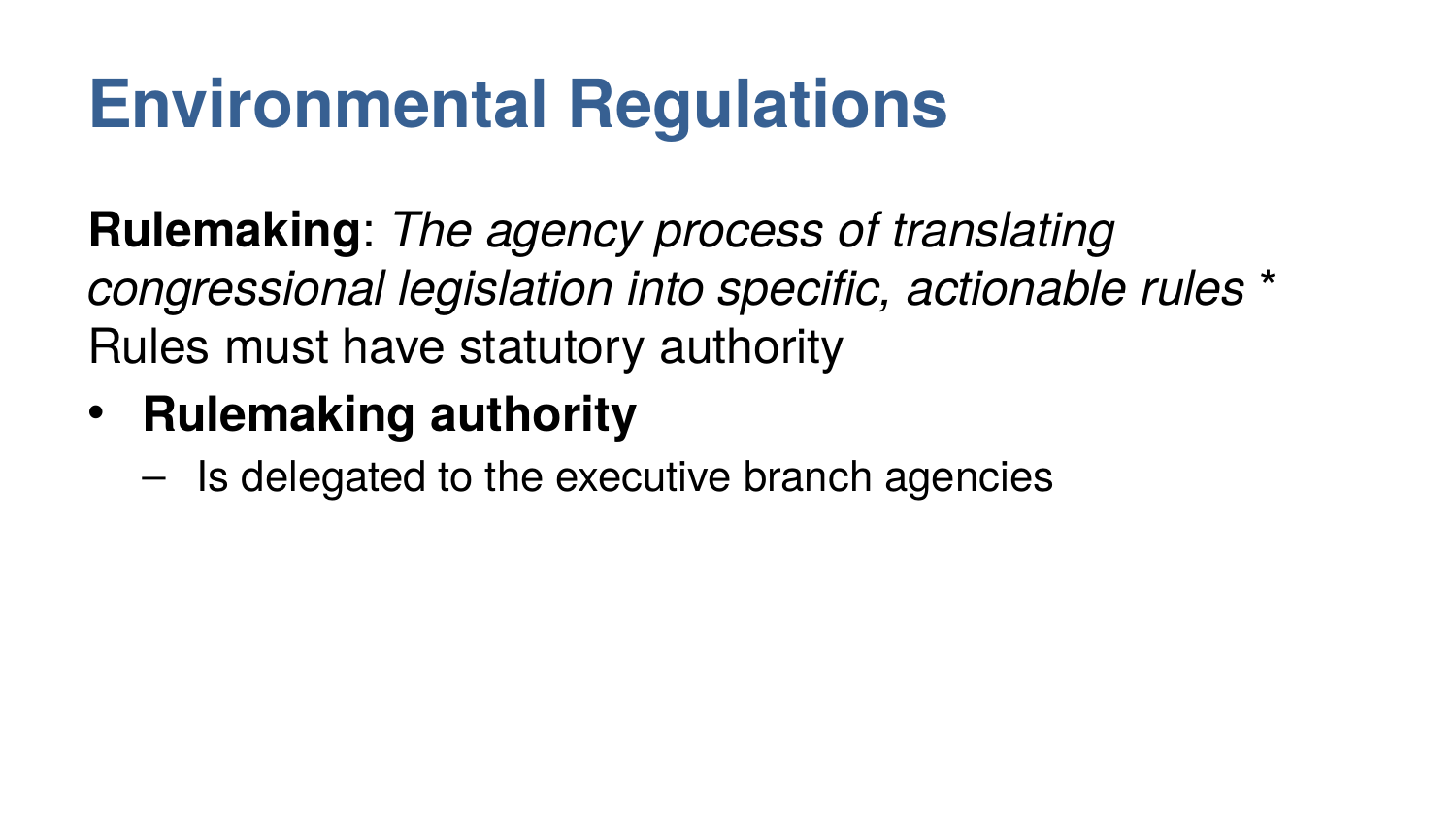

# Environmental Regulations
Rulemaking: The agency process of translating congressional legislation into specific, actionable rules * Rules must have statutory authority
Rulemaking authority
Is delegated to the executive branch agencies